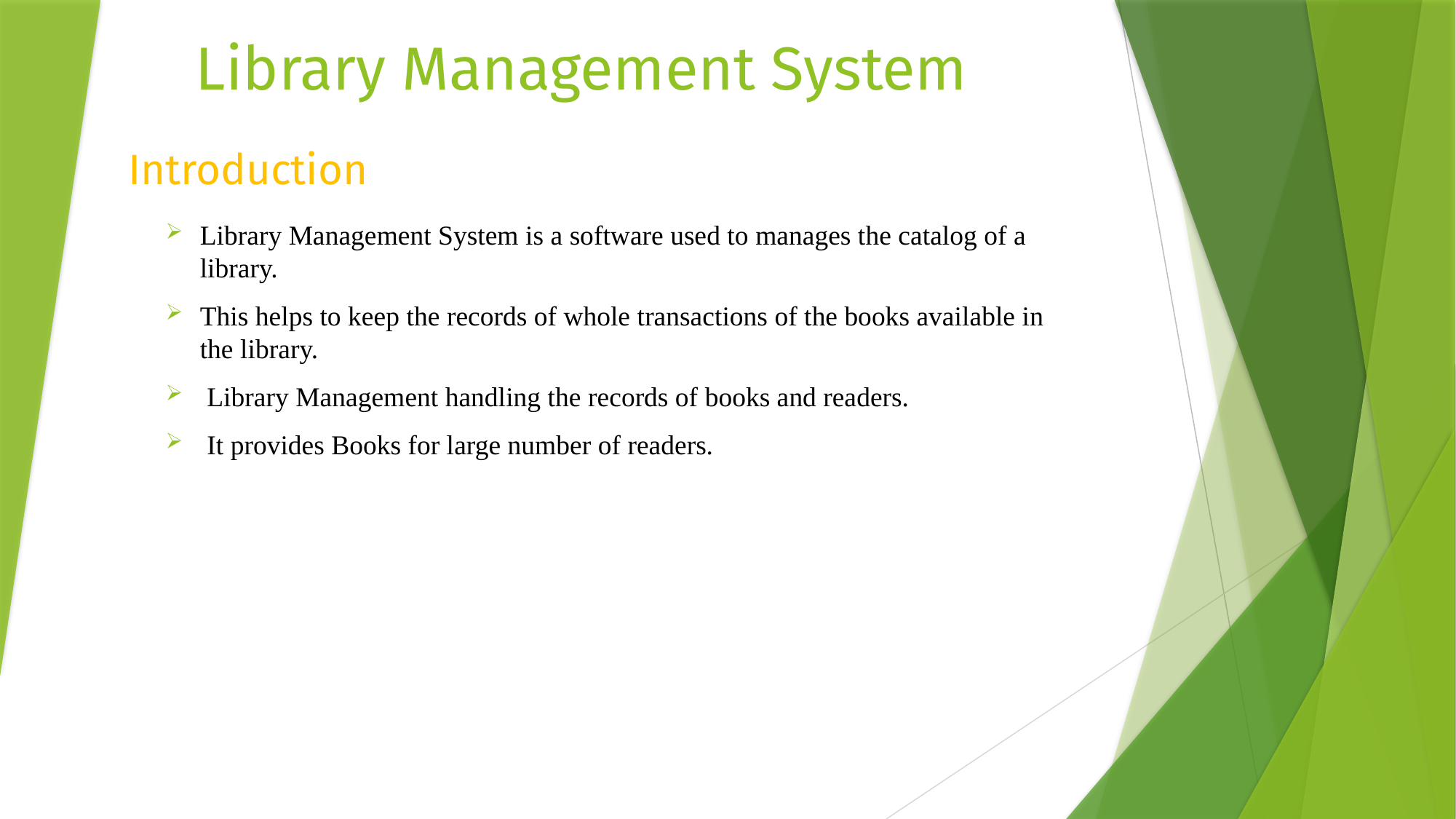

# Library Management System
Introduction
Library Management System is a software used to manages the catalog of a library.
This helps to keep the records of whole transactions of the books available in the library.
 Library Management handling the records of books and readers.
 It provides Books for large number of readers.